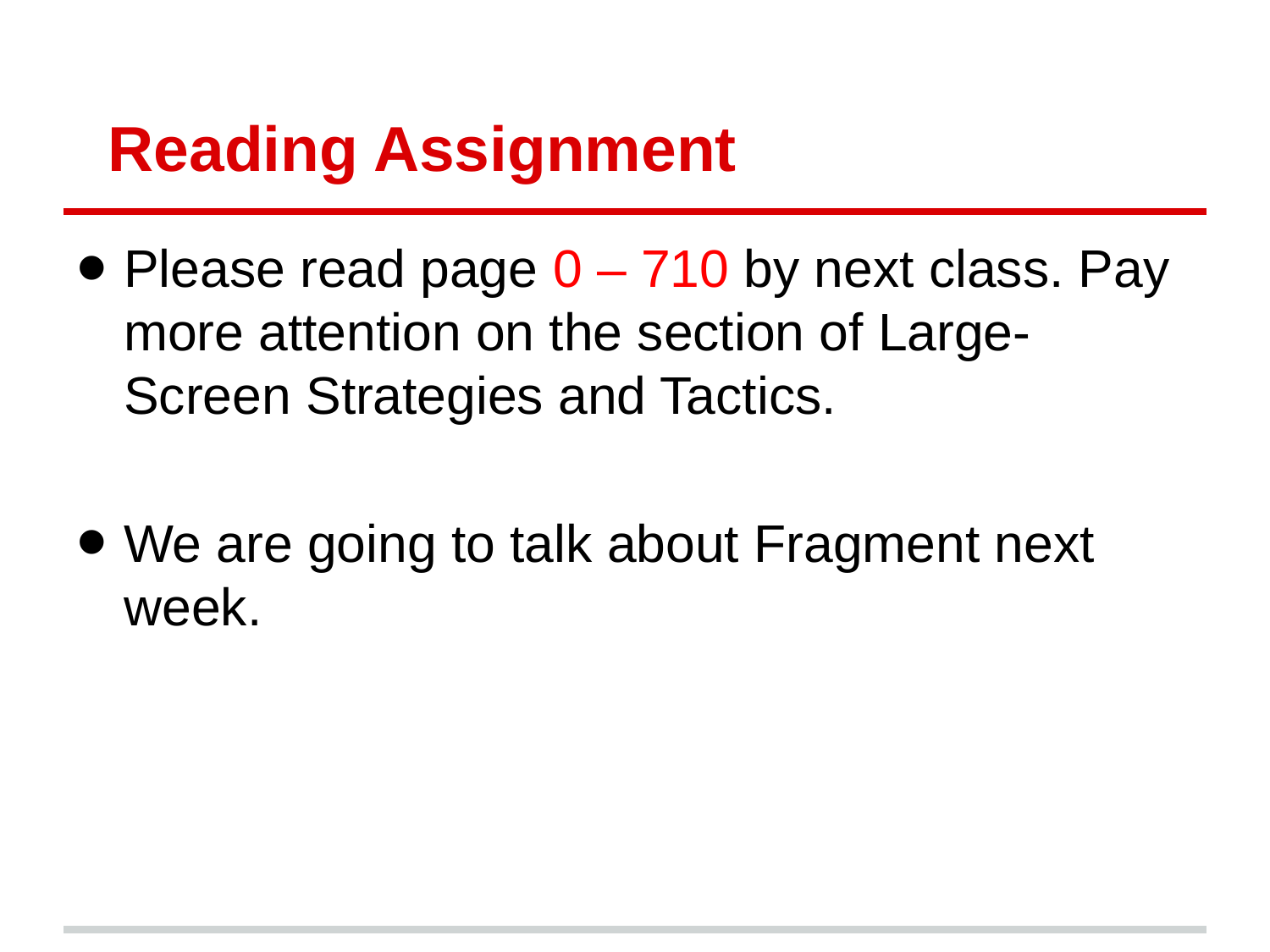

# Reading Assignment
Please read page 0 – 710 by next class. Pay more attention on the section of Large-Screen Strategies and Tactics.

We are going to talk about Fragment next week.